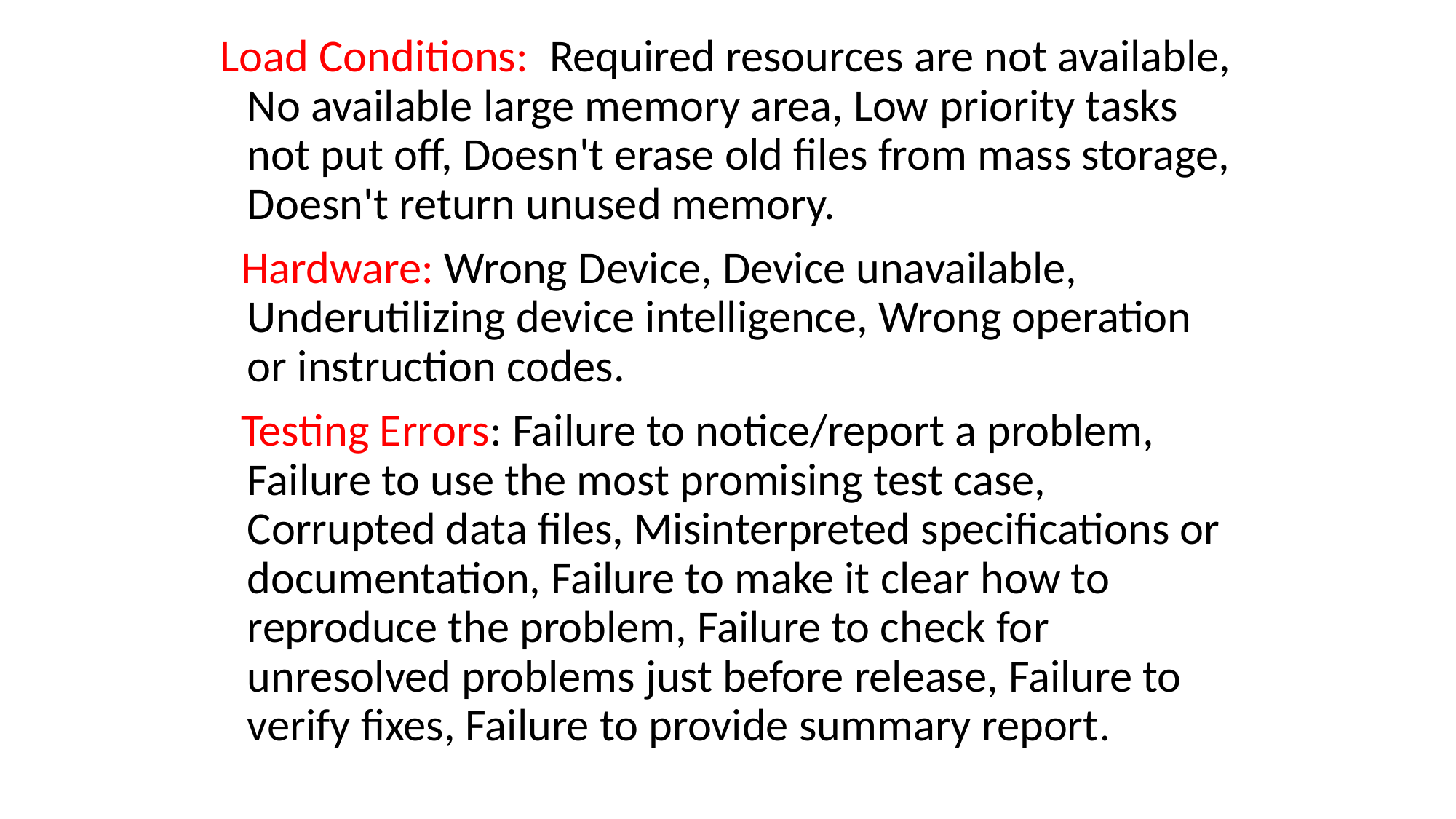

Load Conditions:  Required resources are not available, No available large memory area, Low priority tasks not put off, Doesn't erase old files from mass storage, Doesn't return unused memory.
  Hardware: Wrong Device, Device unavailable, Underutilizing device intelligence, Wrong operation or instruction codes.
  Testing Errors: Failure to notice/report a problem, Failure to use the most promising test case, Corrupted data files, Misinterpreted specifications or documentation, Failure to make it clear how to reproduce the problem, Failure to check for unresolved problems just before release, Failure to verify fixes, Failure to provide summary report.
#